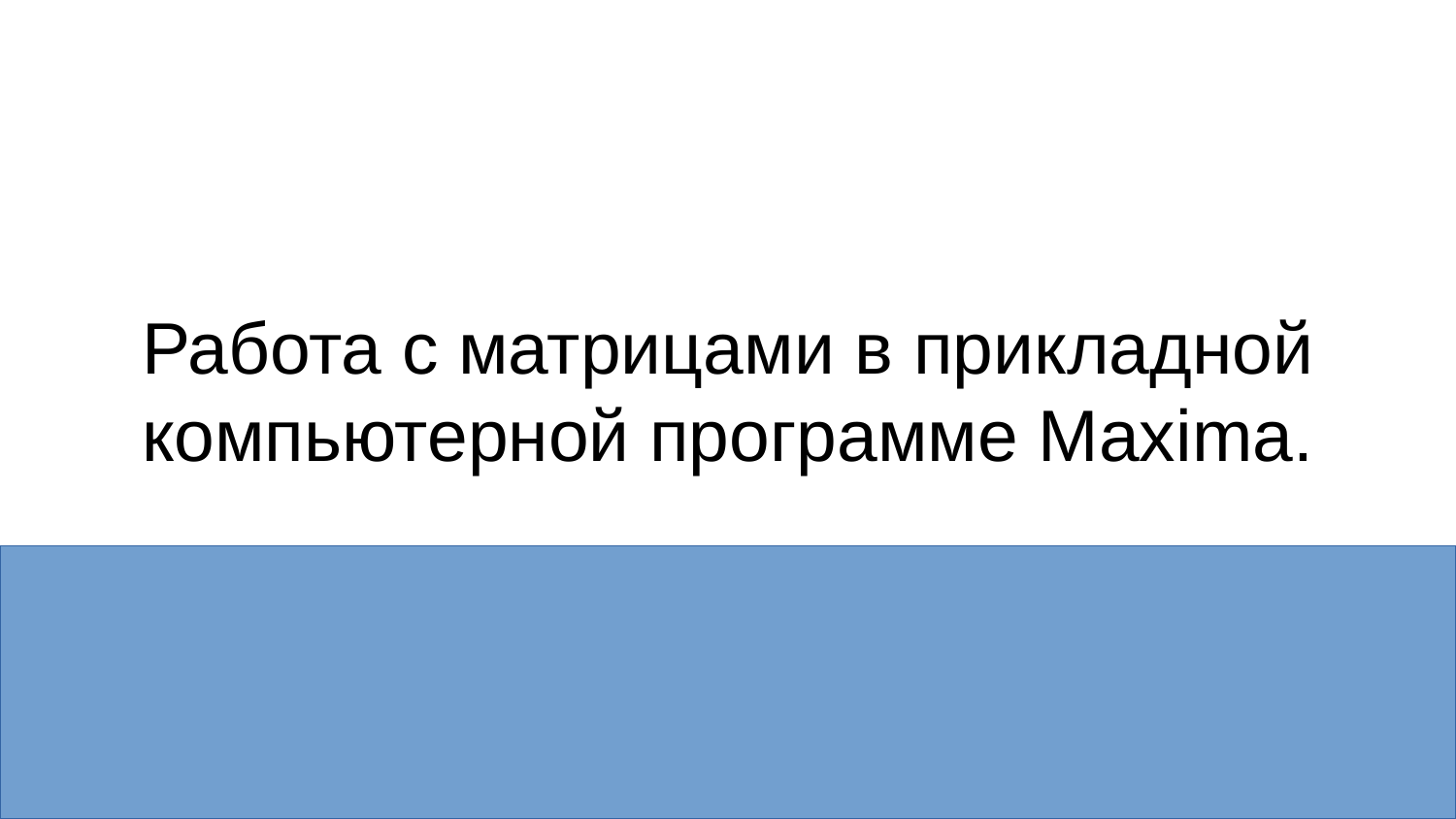

Работа с матрицами в прикладной компьютерной программе Maxima.